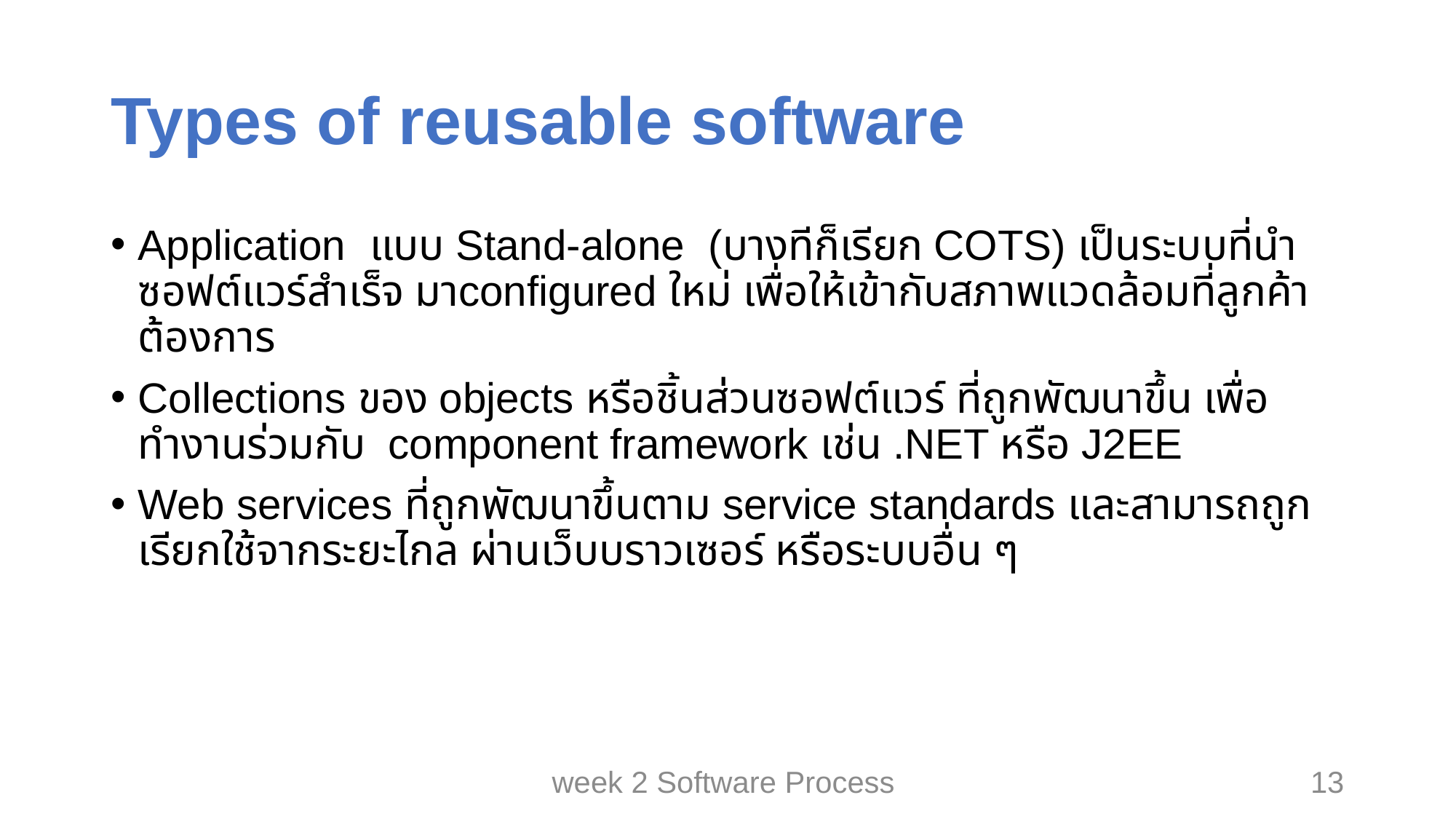

# Types of reusable software
Application  แบบ Stand-alone  (บางทีก็เรียก COTS) เป็นระบบที่นำซอฟต์แวร์สำเร็จ มาconfigured ใหม่ เพื่อให้เข้ากับสภาพแวดล้อมที่ลูกค้าต้องการ
Collections ของ objects หรือชิ้นส่วนซอฟต์แวร์ ที่ถูกพัฒนาขึ้น เพื่อทำงานร่วมกับ  component framework เช่น .NET หรือ J2EE
Web services ที่ถูกพัฒนาขึ้นตาม service standards และสามารถถูกเรียกใช้จากระยะไกล ผ่านเว็บบราวเซอร์ หรือระบบอื่น ๆ
week 2 Software Process
13